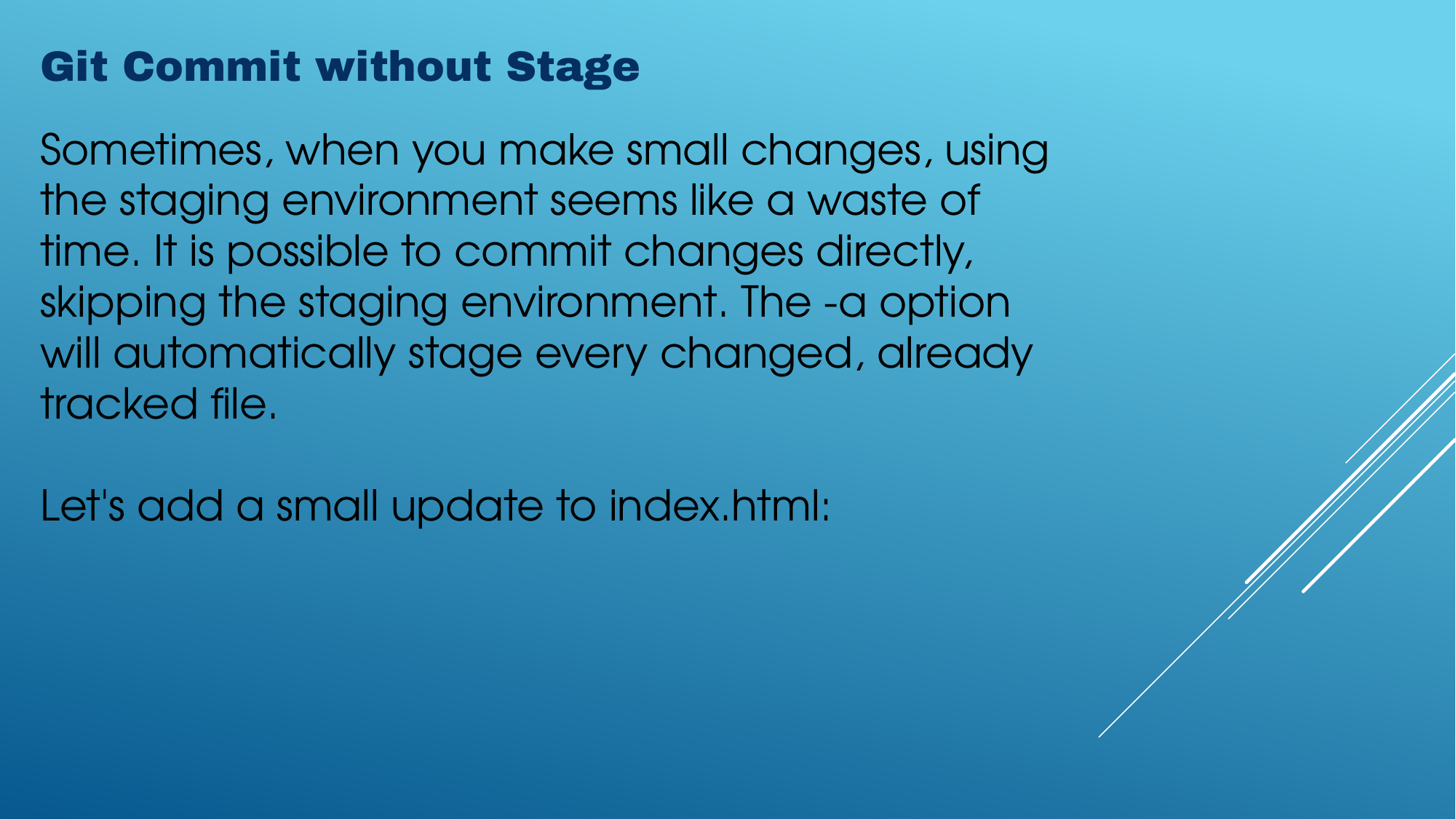

Git Commit without Stage

Sometimes, when you make small changes, using the staging environment seems like a waste of time. It is possible to commit changes directly, skipping the staging environment. The -a option will automatically stage every changed, already tracked file.

Let's add a small update to index.html: